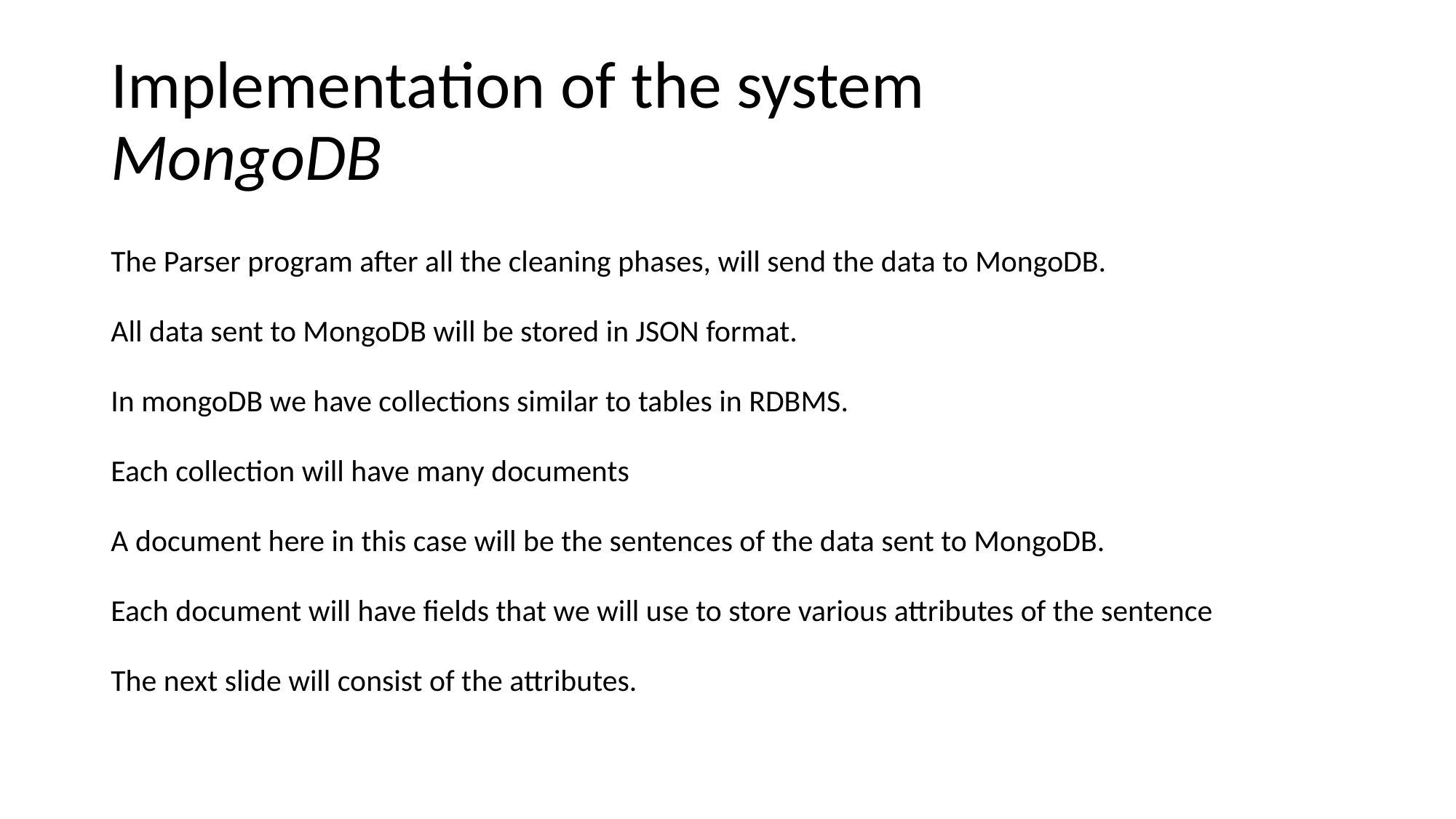

# Implementation of the system MongoDB
The Parser program after all the cleaning phases, will send the data to MongoDB.
All data sent to MongoDB will be stored in JSON format.
In mongoDB we have collections similar to tables in RDBMS.
Each collection will have many documents
A document here in this case will be the sentences of the data sent to MongoDB.
Each document will have fields that we will use to store various attributes of the sentence
The next slide will consist of the attributes.